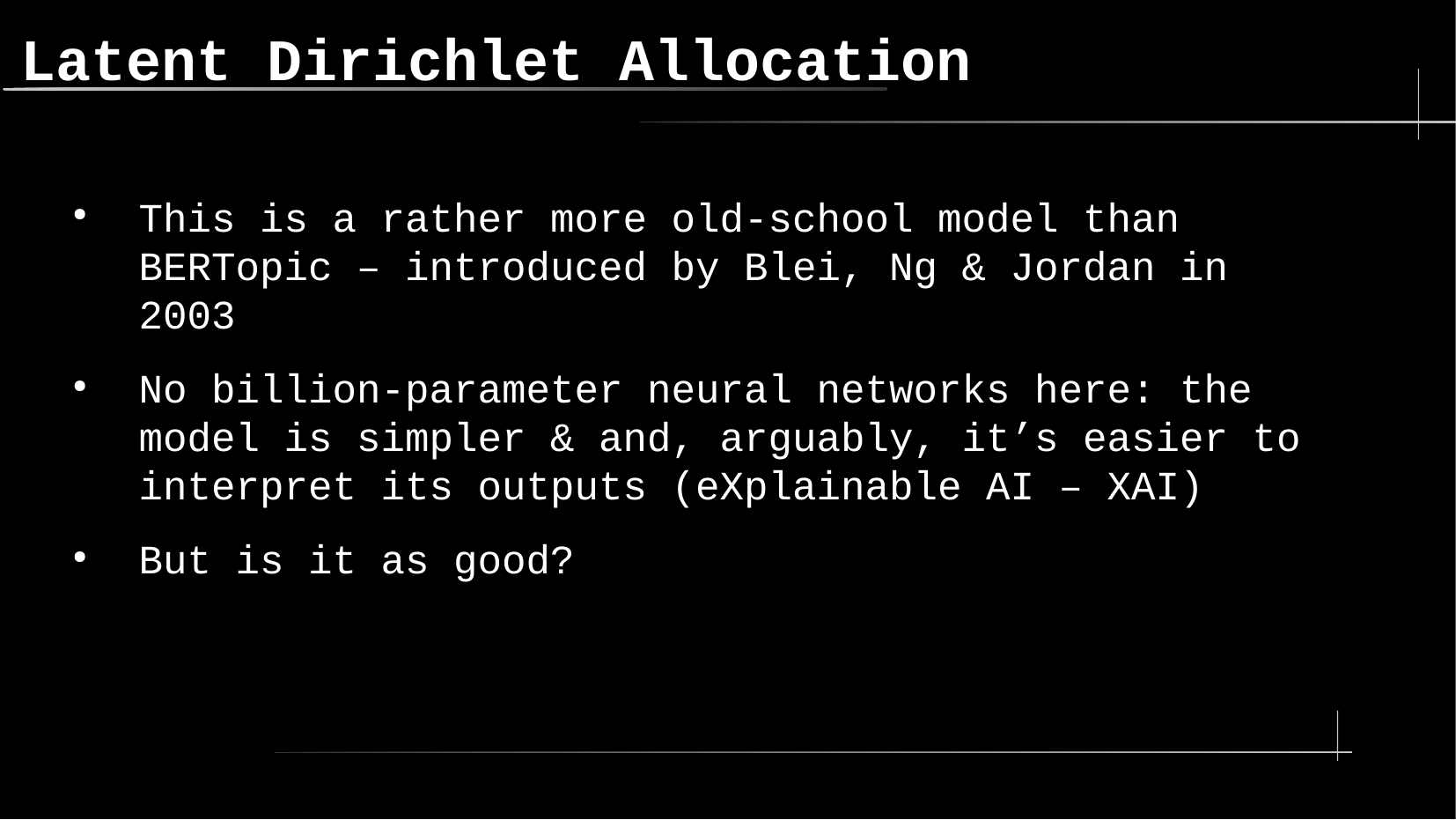

Latent Dirichlet Allocation
This is a rather more old-school model than BERTopic – introduced by Blei, Ng & Jordan in 2003
No billion-parameter neural networks here: the model is simpler & and, arguably, it’s easier to interpret its outputs (eXplainable AI – XAI)
But is it as good?

9